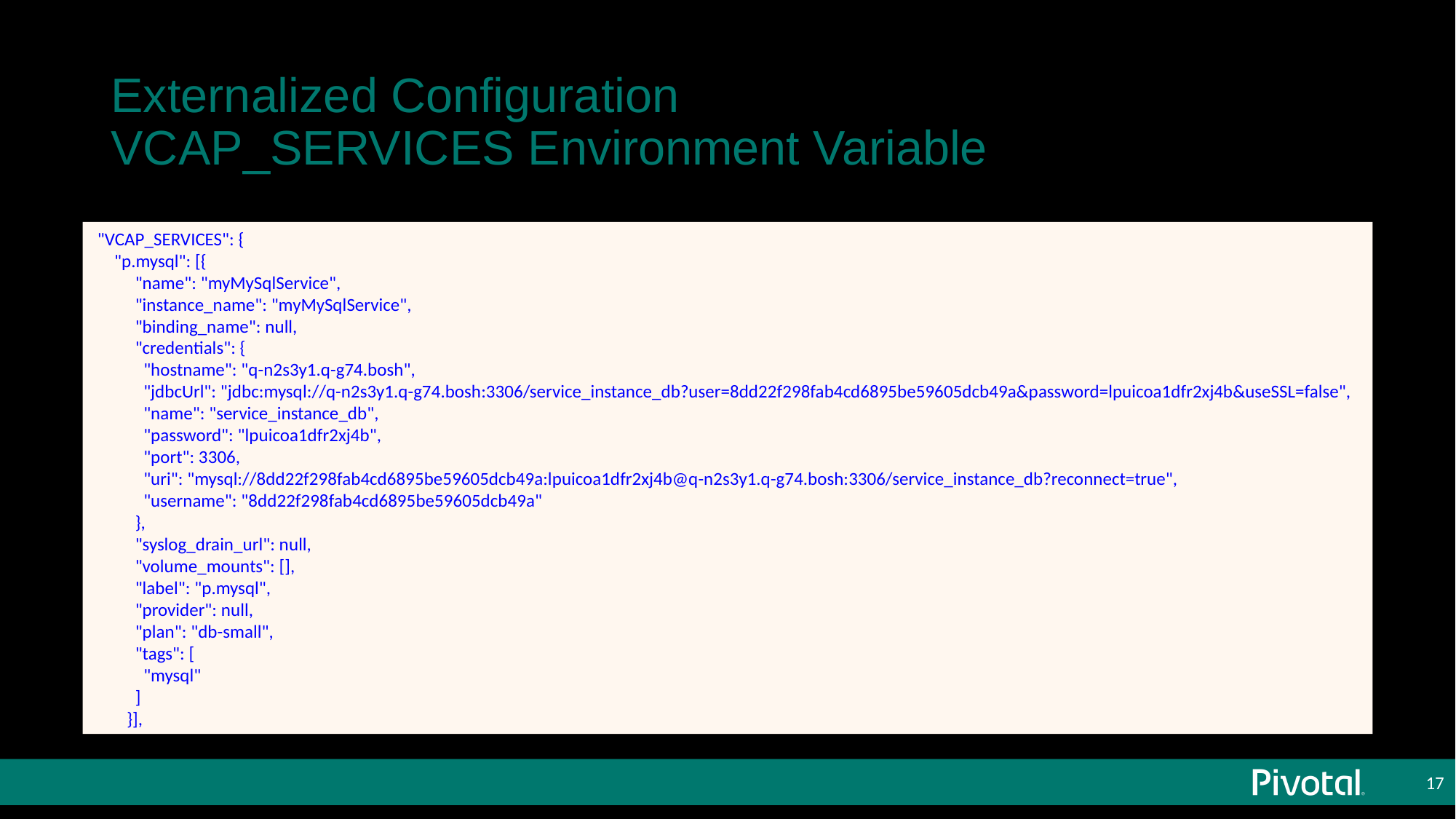

# Externalized Configuration VCAP_SERVICES Environment Variable
 "VCAP_SERVICES": {
     "p.mysql": [{
          "name": "myMySqlService",
          "instance_name": "myMySqlService",
          "binding_name": null,
          "credentials": {
            "hostname": "q-n2s3y1.q-g74.bosh",
            "jdbcUrl": "jdbc:mysql://q-n2s3y1.q-g74.bosh:3306/service_instance_db?user=8dd22f298fab4cd6895be59605dcb49a&password=lpuicoa1dfr2xj4b&useSSL=false",
            "name": "service_instance_db",
            "password": "lpuicoa1dfr2xj4b",
            "port": 3306,
            "uri": "mysql://8dd22f298fab4cd6895be59605dcb49a:lpuicoa1dfr2xj4b@q-n2s3y1.q-g74.bosh:3306/service_instance_db?reconnect=true",
            "username": "8dd22f298fab4cd6895be59605dcb49a"
          },
          "syslog_drain_url": null,
          "volume_mounts": [],
          "label": "p.mysql",
          "provider": null,
          "plan": "db-small",
          "tags": [
            "mysql"
          ]
        }],
17